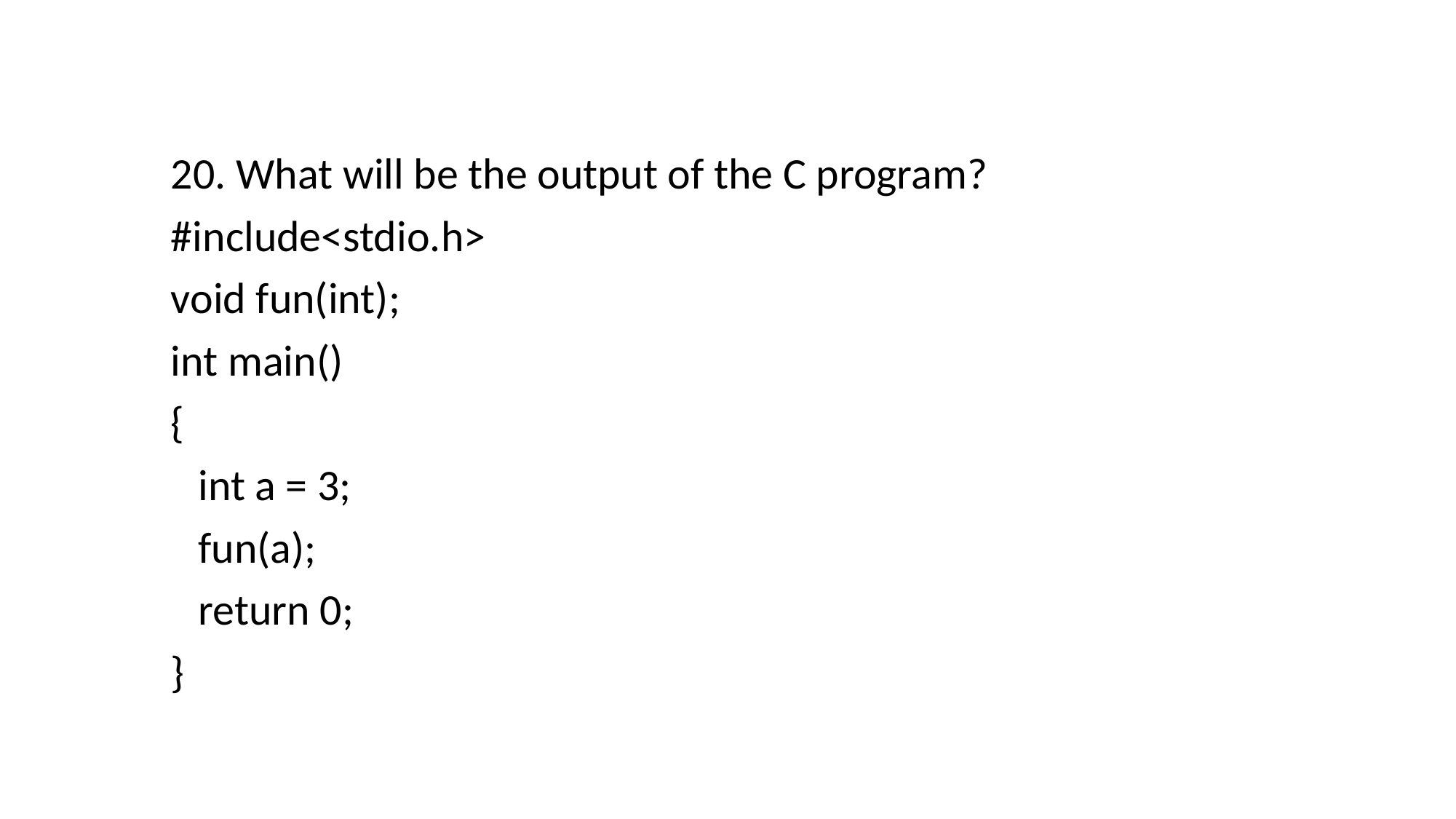

20. What will be the output of the C program?
#include<stdio.h>
void fun(int);
int main()
{
	int a = 3;
	fun(a);
	return 0;
}